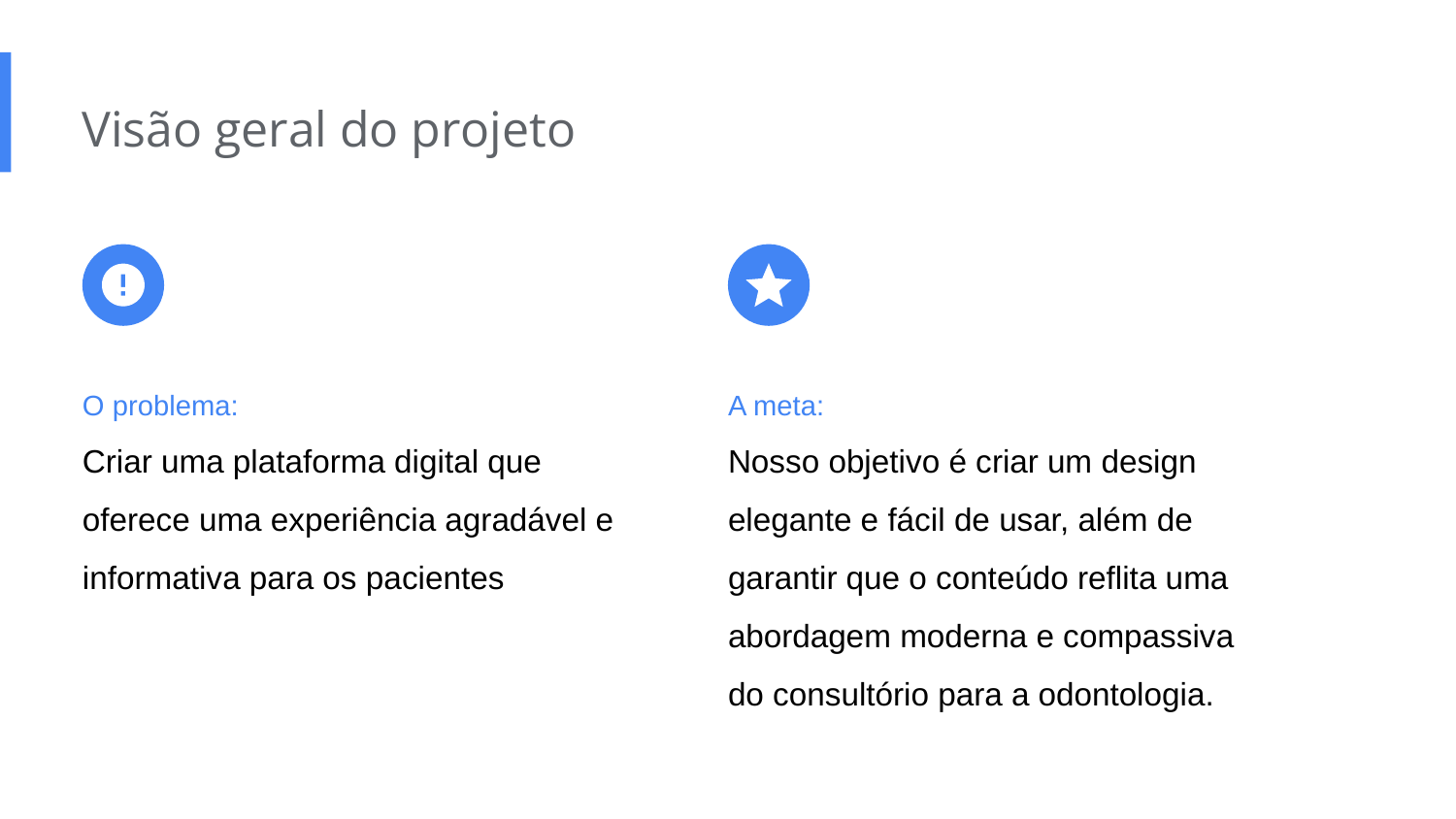

Visão geral do projeto

O problema:
Criar uma plataforma digital que oferece uma experiência agradável e informativa para os pacientes
A meta:
Nosso objetivo é criar um design elegante e fácil de usar, além de garantir que o conteúdo reflita uma abordagem moderna e compassiva do consultório para a odontologia.